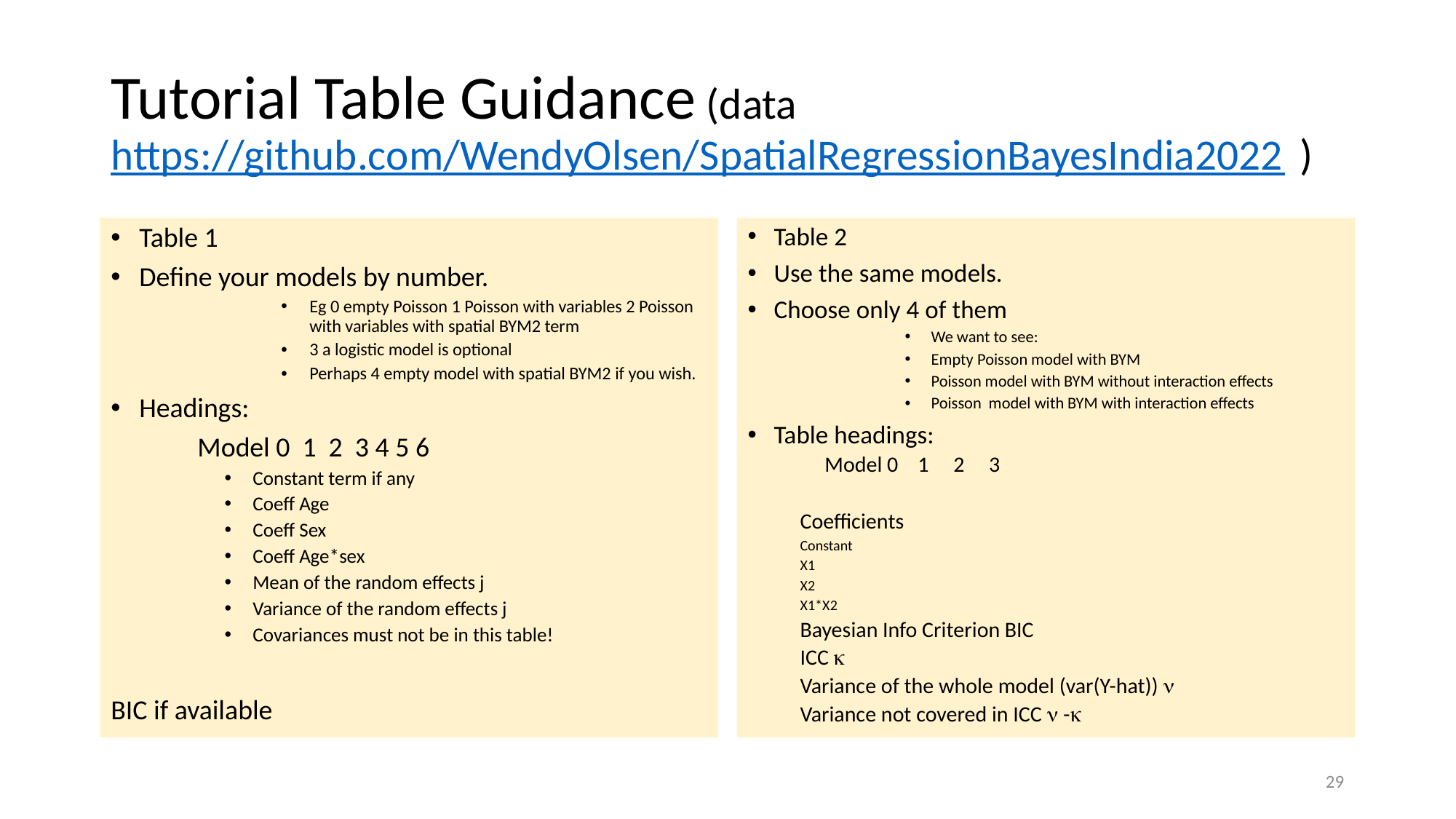

# Tutorial Table Guidance (data https://github.com/WendyOlsen/SpatialRegressionBayesIndia2022  )
Table 1
Define your models by number.
Eg 0 empty Poisson 1 Poisson with variables 2 Poisson with variables with spatial BYM2 term
3 a logistic model is optional
Perhaps 4 empty model with spatial BYM2 if you wish.
Headings:
              Model 0  1  2  3 4 5 6
Constant term if any
Coeff Age
Coeff Sex
Coeff Age*sex
Mean of the random effects j
Variance of the random effects j
Covariances must not be in this table!

BIC if available

Table 2
Use the same models.
Choose only 4 of them
We want to see:
Empty Poisson model with BYM
Poisson model with BYM without interaction effects
Poisson  model with BYM with interaction effects
Table headings:
	     Model 0    1     2     3

Coefficients
Constant
X1
X2
X1*X2
Bayesian Info Criterion BIC
ICC κ
Variance of the whole model (var(Y-hat)) ν
Variance not covered in ICC ν -κ
29